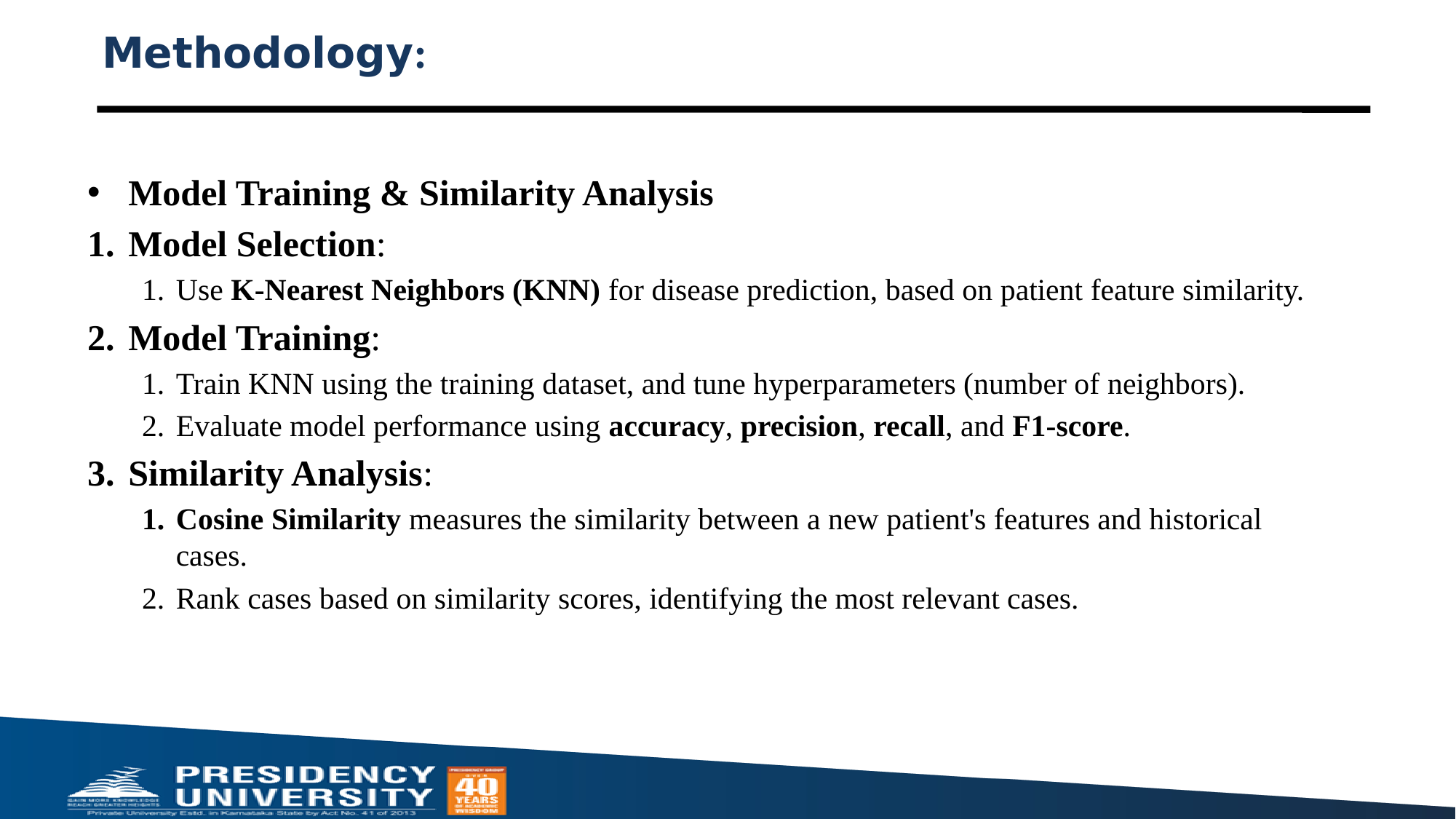

# Methodology:
Model Training & Similarity Analysis
Model Selection:
Use K-Nearest Neighbors (KNN) for disease prediction, based on patient feature similarity.
Model Training:
Train KNN using the training dataset, and tune hyperparameters (number of neighbors).
Evaluate model performance using accuracy, precision, recall, and F1-score.
Similarity Analysis:
Cosine Similarity measures the similarity between a new patient's features and historical cases.
Rank cases based on similarity scores, identifying the most relevant cases.